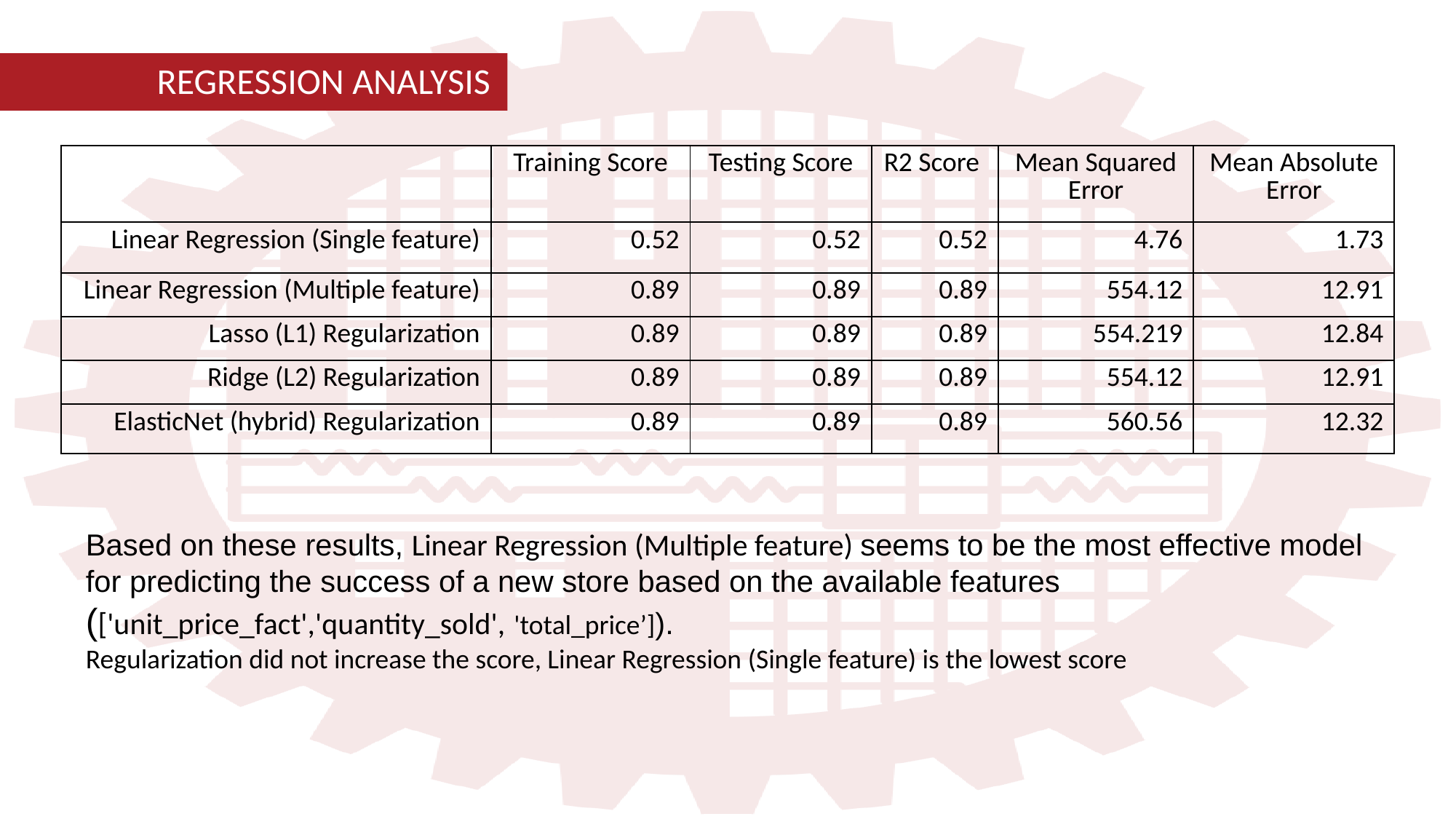

REGRESSION ANALYSIS

|  | Training Score | Testing Score | R2 Score | Mean Squared Error | Mean Absolute Error |
| --- | --- | --- | --- | --- | --- |
| Linear Regression (Single feature) | 0.52 | 0.52 | 0.52 | 4.76 | 1.73 |
| Linear Regression (Multiple feature) | 0.89 | 0.89 | 0.89 | 554.12 | 12.91 |
| Lasso (L1) Regularization | 0.89 | 0.89 | 0.89 | 554.219 | 12.84 |
| Ridge (L2) Regularization | 0.89 | 0.89 | 0.89 | 554.12 | 12.91 |
| ElasticNet (hybrid) Regularization | 0.89 | 0.89 | 0.89 | 560.56 | 12.32 |
Based on these results, Linear Regression (Multiple feature) seems to be the most effective model for predicting the success of a new store based on the available features (['unit_price_fact','quantity_sold', 'total_price’]).
Regularization did not increase the score, Linear Regression (Single feature) is the lowest score